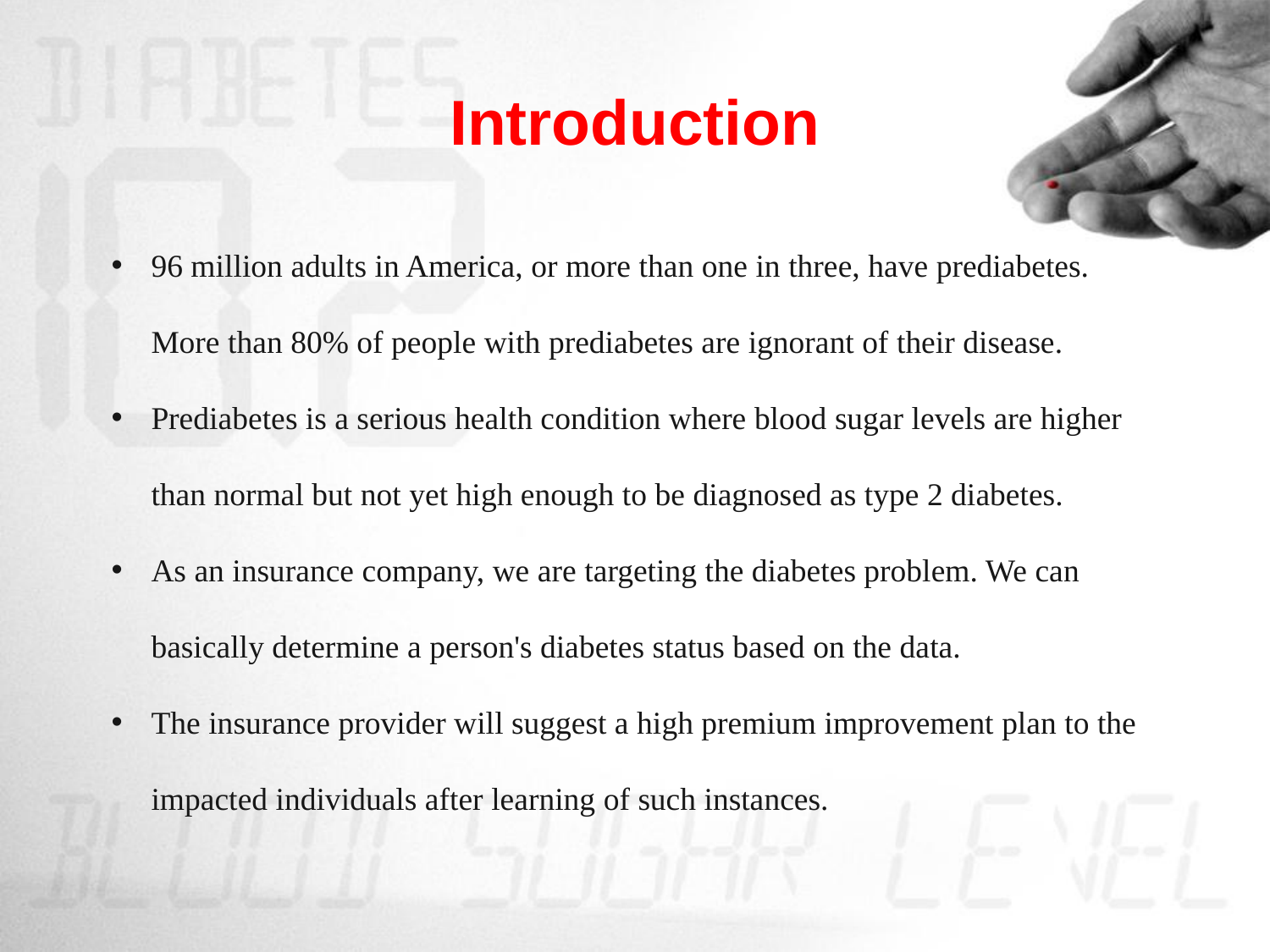

# Introduction
96 million adults in America, or more than one in three, have prediabetes. More than 80% of people with prediabetes are ignorant of their disease.
Prediabetes is a serious health condition where blood sugar levels are higher than normal but not yet high enough to be diagnosed as type 2 diabetes.
As an insurance company, we are targeting the diabetes problem. We can basically determine a person's diabetes status based on the data.
The insurance provider will suggest a high premium improvement plan to the impacted individuals after learning of such instances.